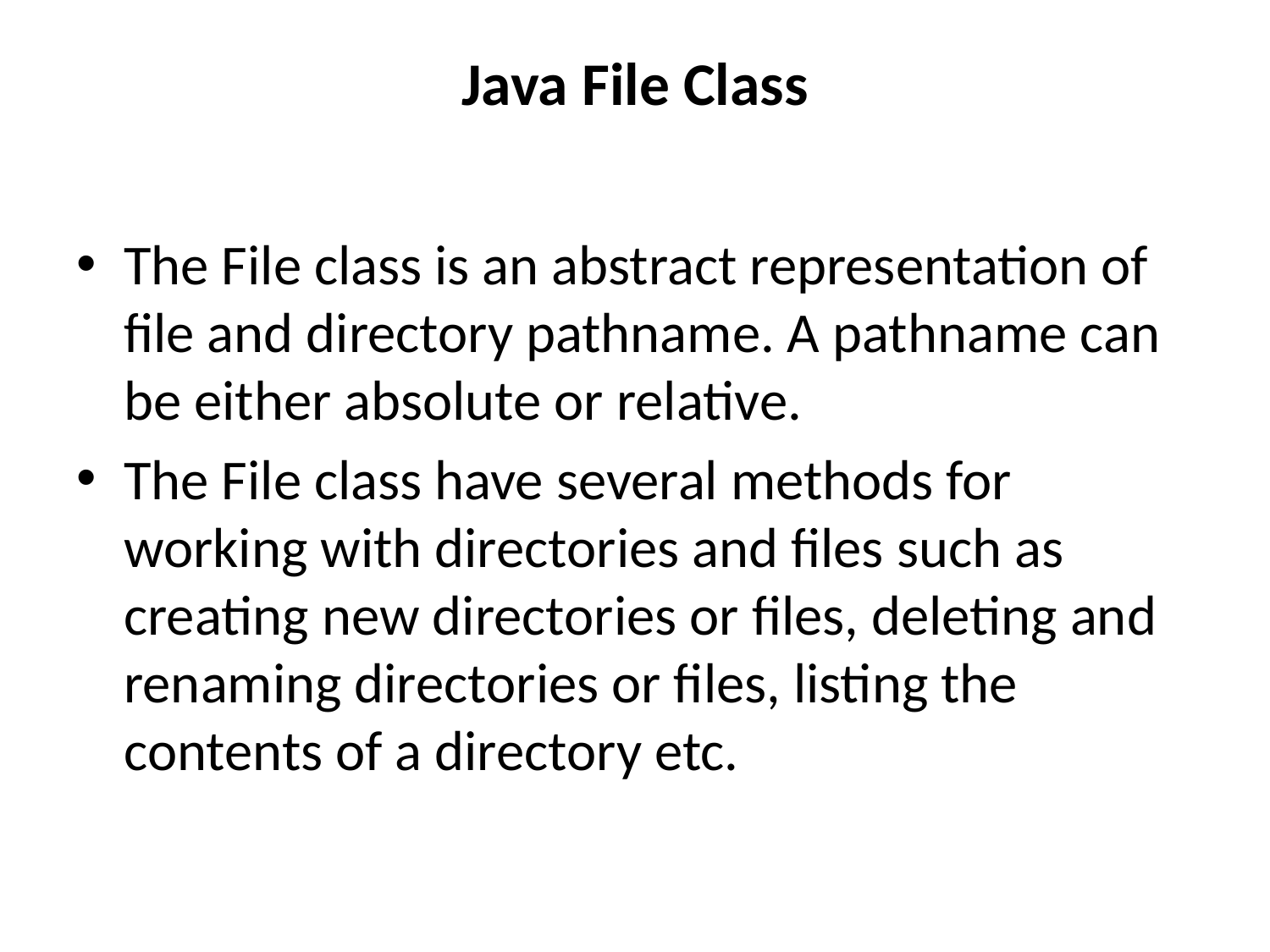

# Java File Class
The File class is an abstract representation of file and directory pathname. A pathname can be either absolute or relative.
The File class have several methods for working with directories and files such as creating new directories or files, deleting and renaming directories or files, listing the contents of a directory etc.